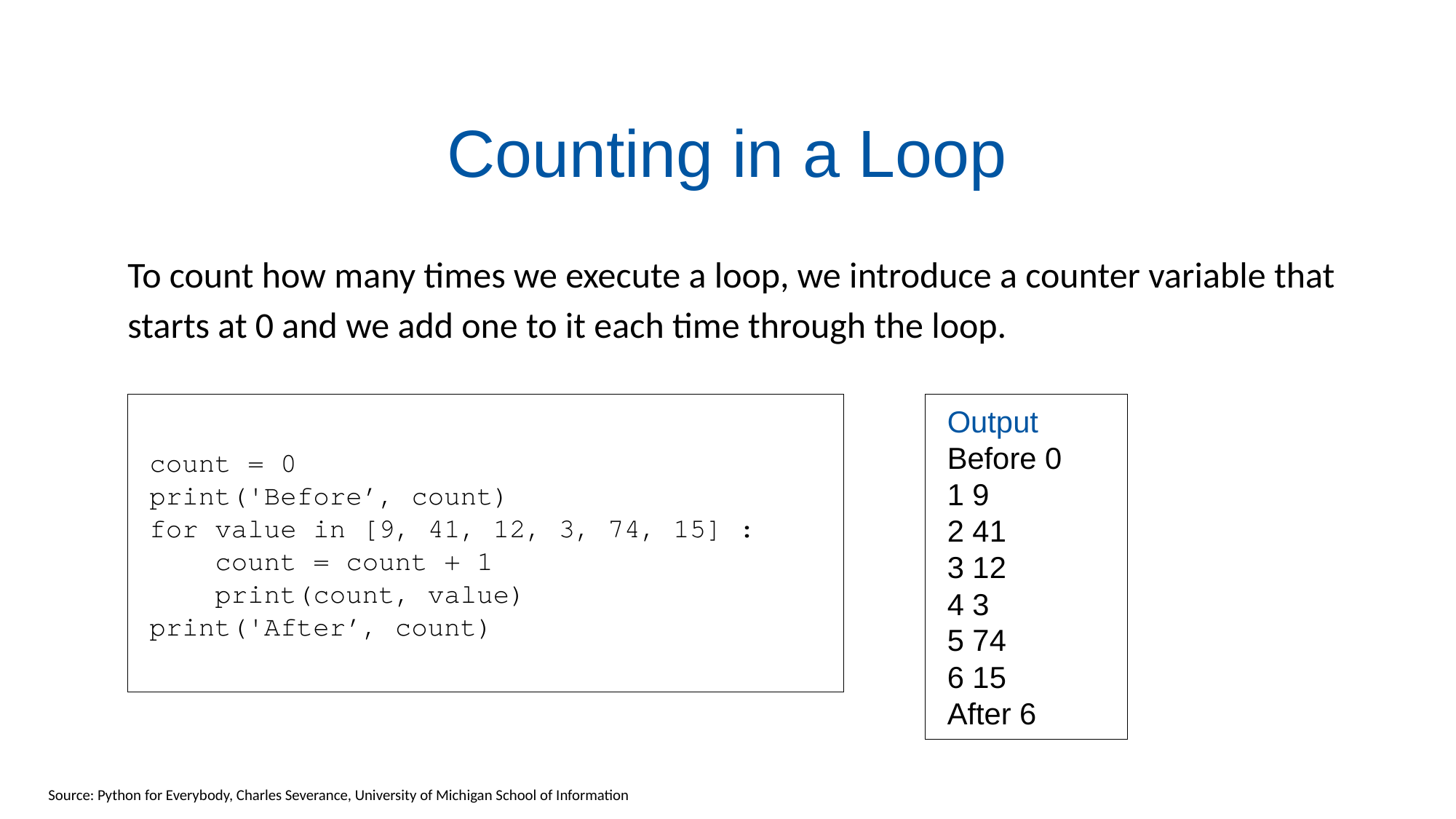

# Counting in a Loop
To count how many times we execute a loop, we introduce a counter variable that starts at 0 and we add one to it each time through the loop.
count = 0
print('Before’, count)
for value in [9, 41, 12, 3, 74, 15] :
    count = count + 1
    print(count, value)
print('After’, count)
Output
Before 0
1 9
2 41
3 12
4 3
5 74
6 15
After 6
Source: Python for Everybody, Charles Severance, University of Michigan School of Information